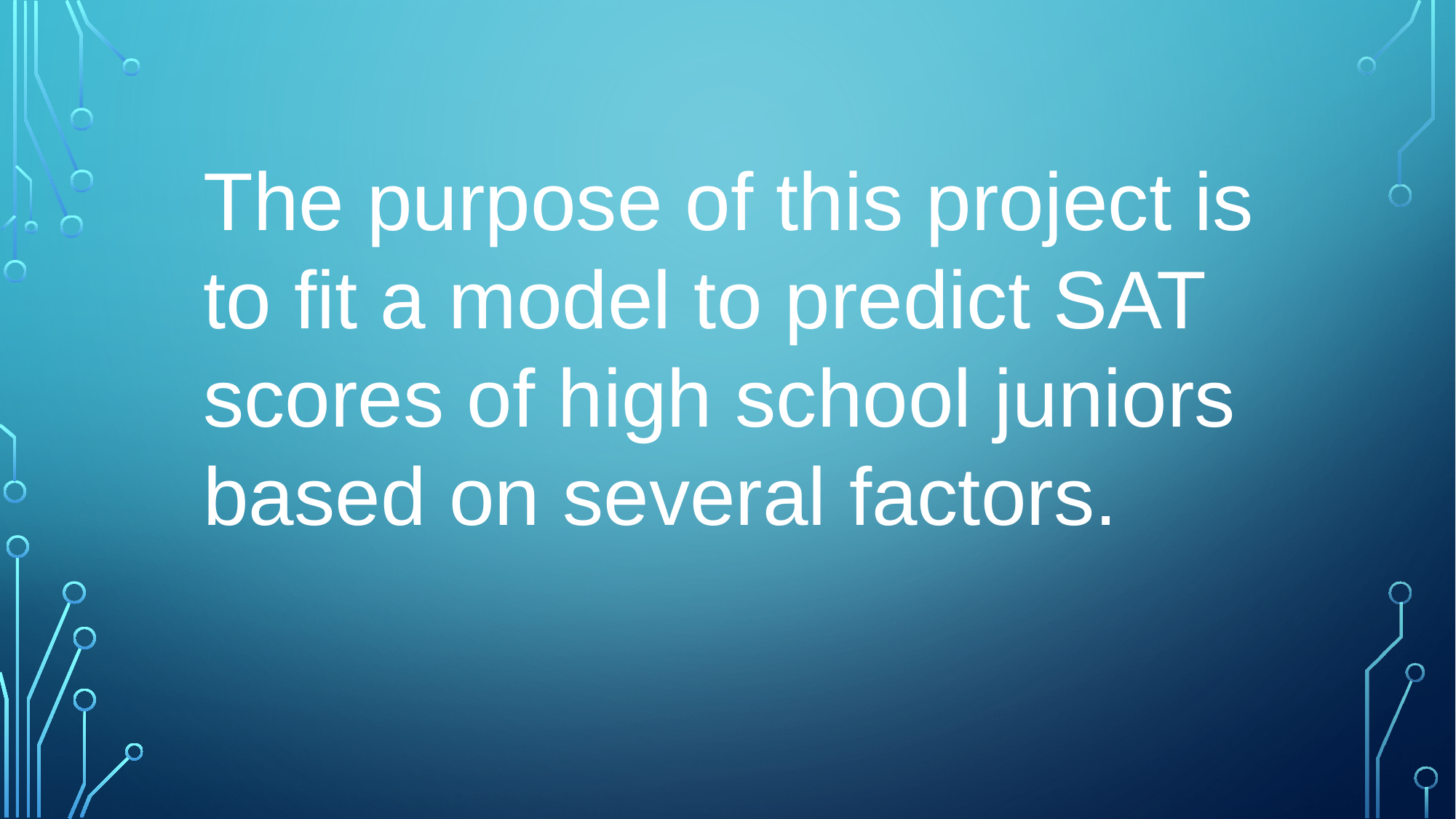

The purpose of this project is to fit a model to predict SAT scores of high school juniors based on several factors.